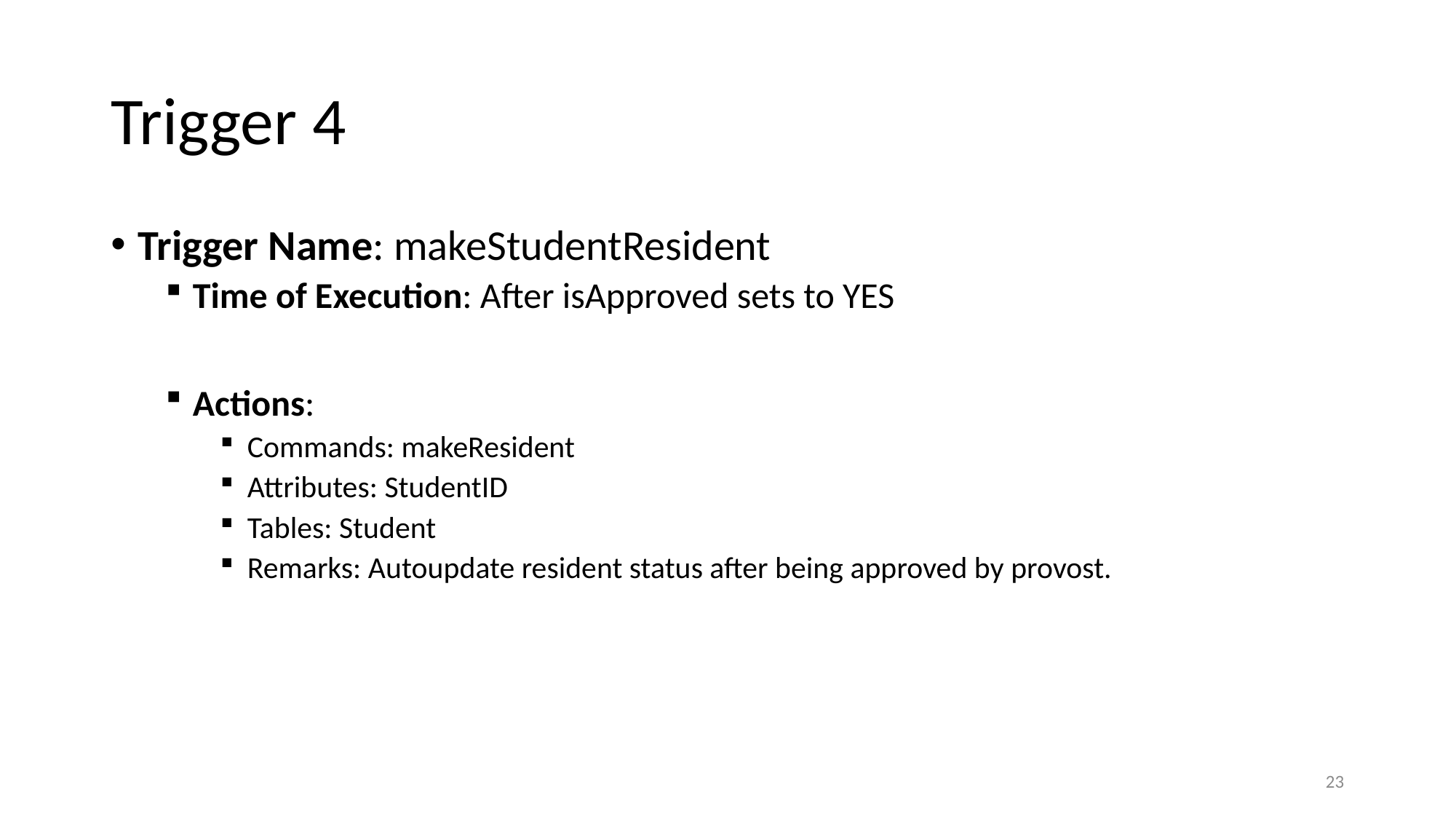

# Trigger 4
Trigger Name: makeStudentResident
Time of Execution: After isApproved sets to YES

Actions:
Commands: makeResident
Attributes: StudentID
Tables: Student
Remarks: Autoupdate resident status after being approved by provost.
23